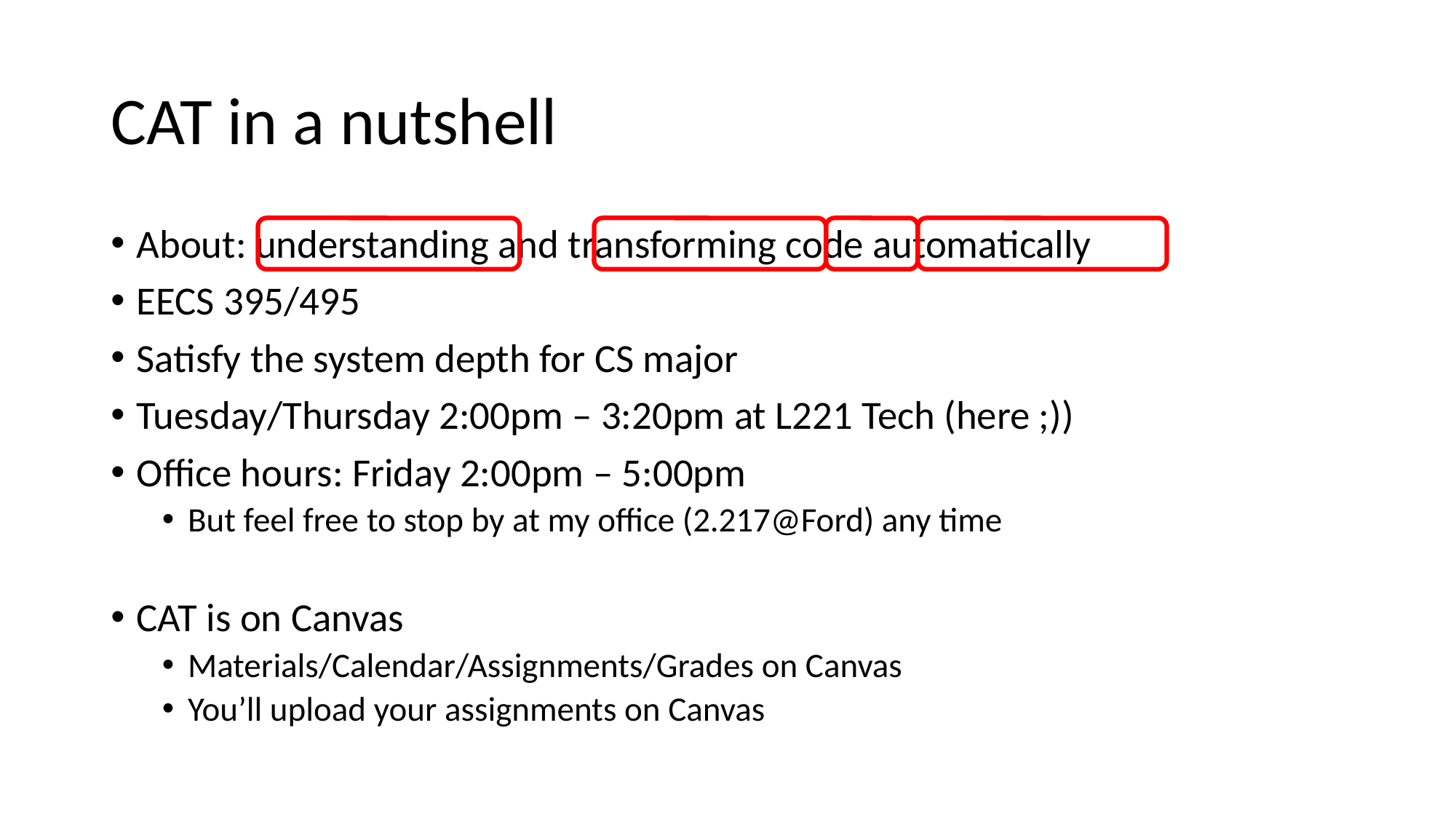

# CAT in a nutshell
About: understanding and transforming code automatically
EECS 395/495
Satisfy the system depth for CS major
Tuesday/Thursday 2:00pm – 3:20pm at L221 Tech (here ;))
Office hours: Friday 2:00pm – 5:00pm
But feel free to stop by at my office (2.217@Ford) any time

CAT is on Canvas
Materials/Calendar/Assignments/Grades on Canvas
You’ll upload your assignments on Canvas